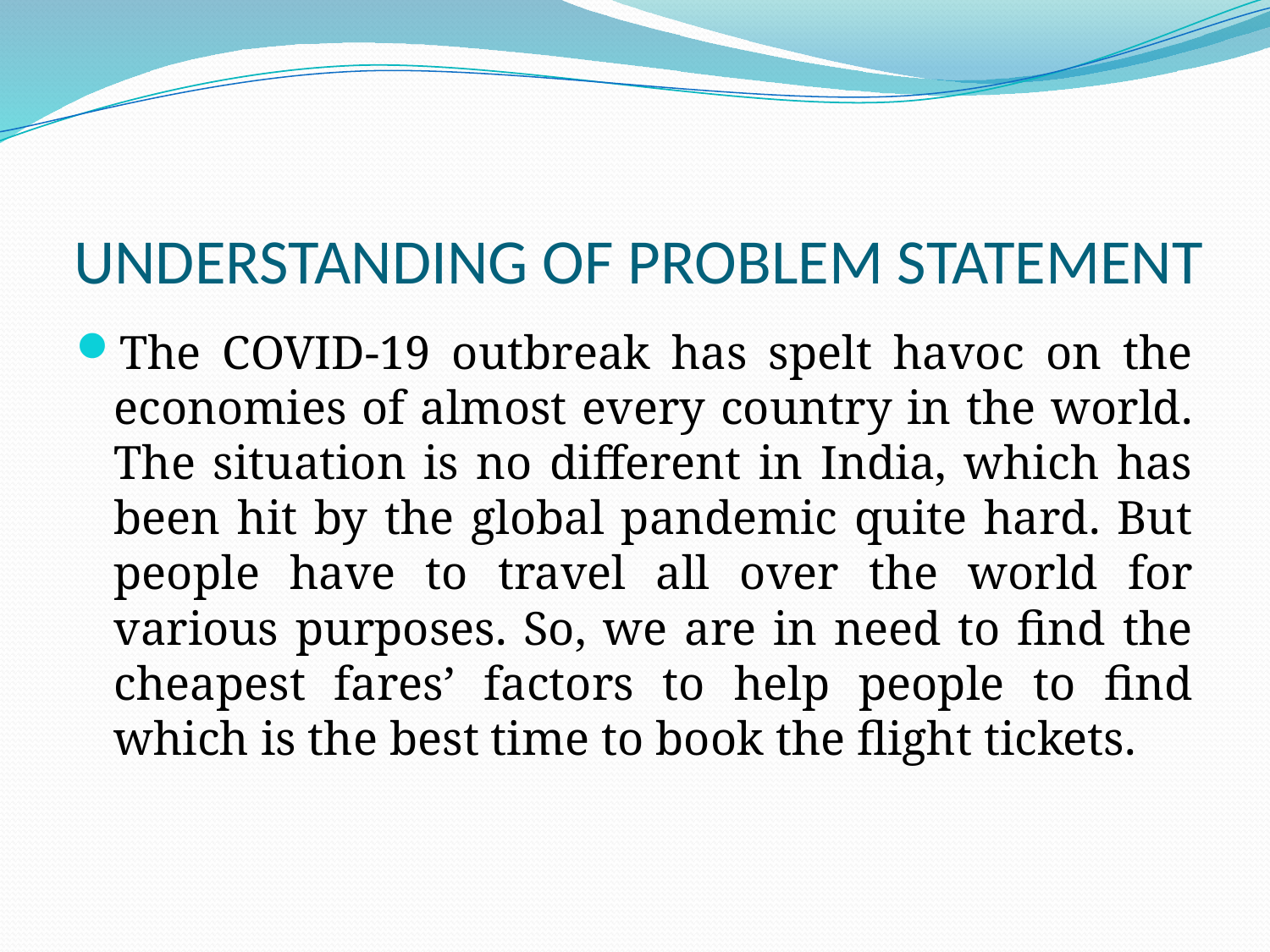

# UNDERSTANDING OF PROBLEM STATEMENT
The COVID-19 outbreak has spelt havoc on the economies of almost every country in the world. The situation is no different in India, which has been hit by the global pandemic quite hard. But people have to travel all over the world for various purposes. So, we are in need to find the cheapest fares’ factors to help people to find which is the best time to book the flight tickets.